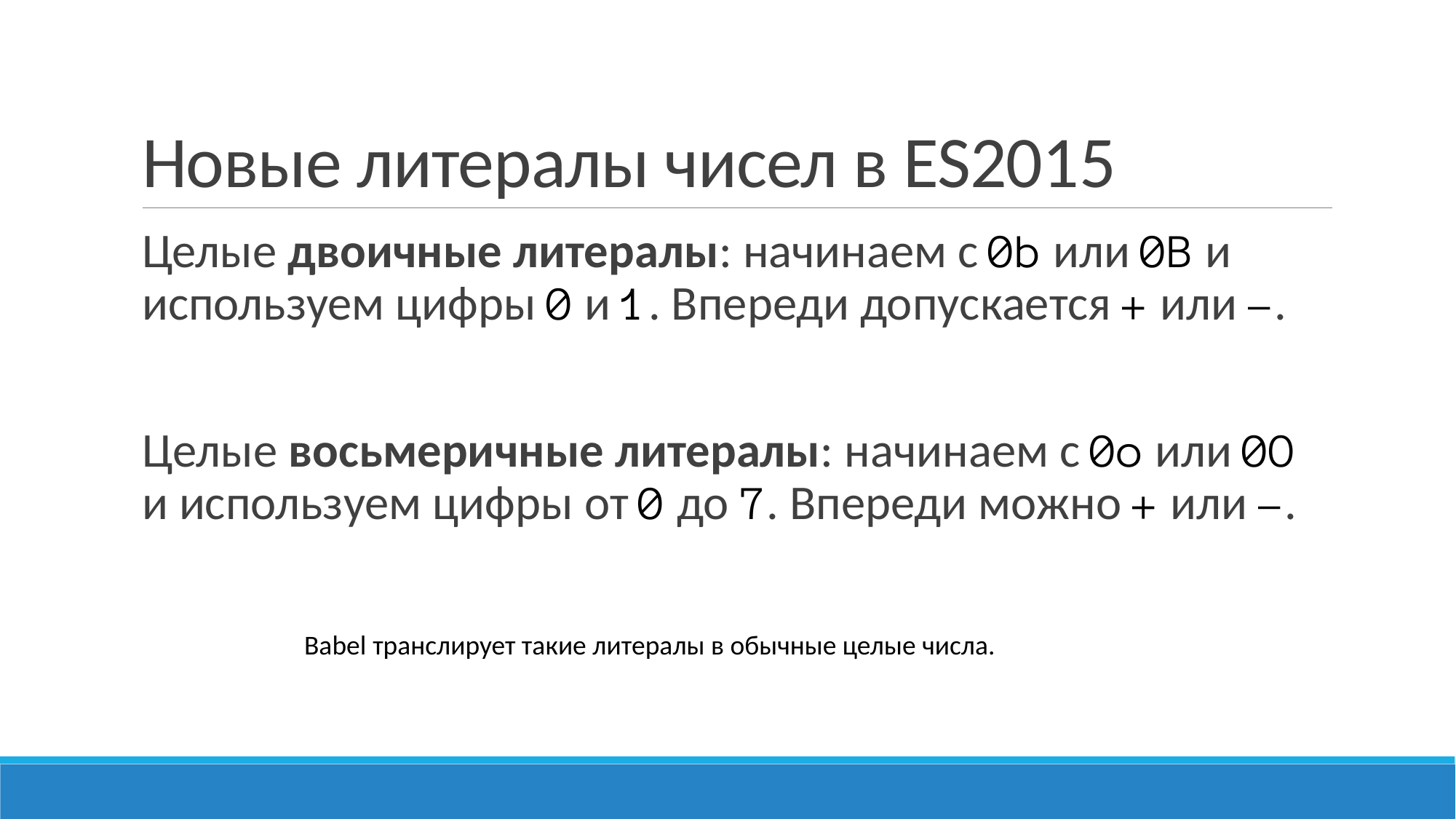

# Новые литералы чисел в ES2015
Целые двоичные литералы: начинаем с 0b или 0B и используем цифры 0 и 1. Впереди допускается + или –.

Целые восьмеричные литералы: начинаем с 0o или 0O и используем цифры от 0 до 7. Впереди можно + или –.
Babel транслирует такие литералы в обычные целые числа.